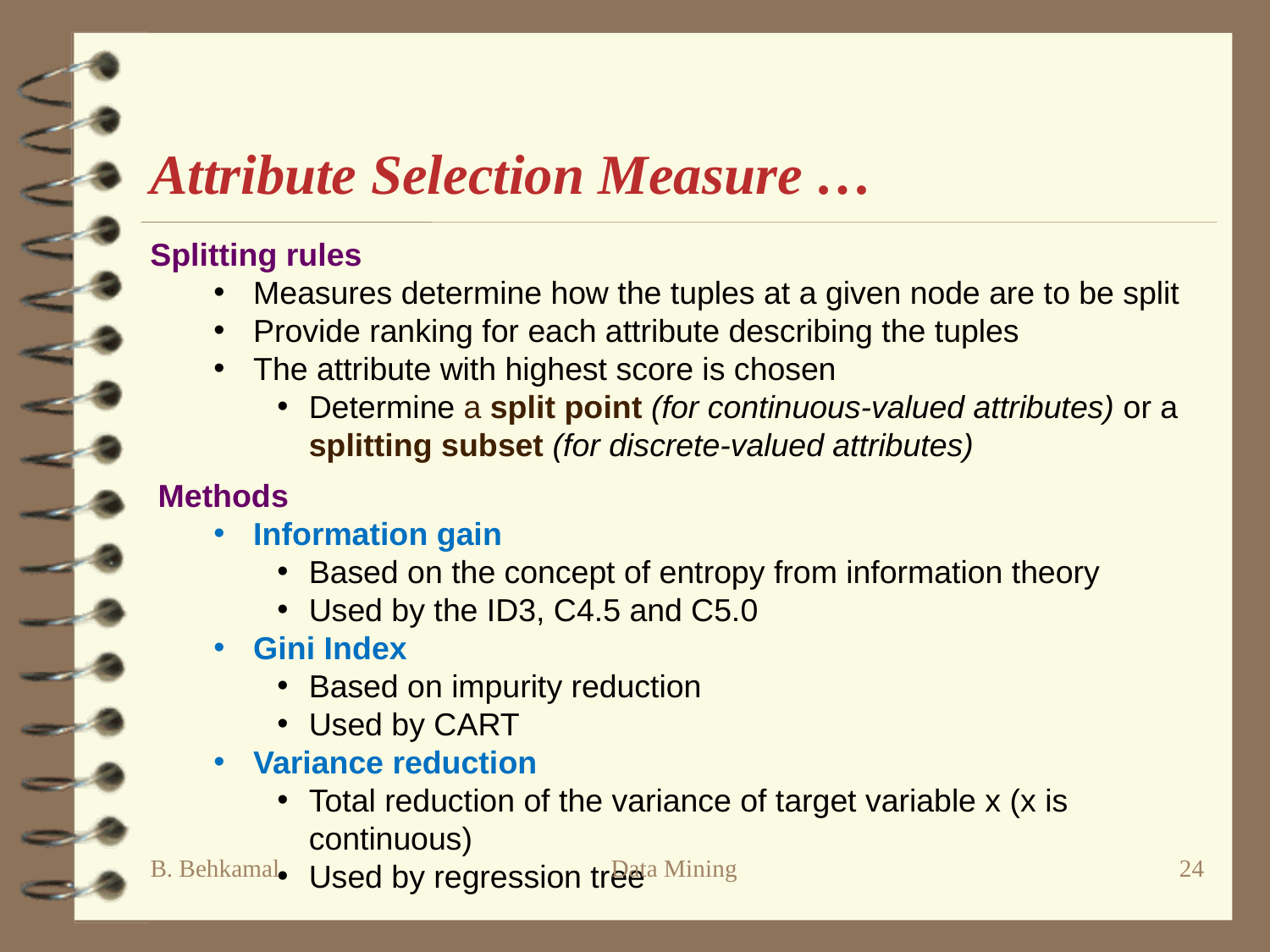

Attribute Selection Measure …
Splitting rules
Measures determine how the tuples at a given node are to be split
Provide ranking for each attribute describing the tuples
The attribute with highest score is chosen
Determine a split point (for continuous-valued attributes) or a splitting subset (for discrete-valued attributes)

Methods
Information gain
Based on the concept of entropy from information theory
Used by the ID3, C4.5 and C5.0
Gini Index
Based on impurity reduction
Used by CART
Variance reduction
Total reduction of the variance of target variable x (x is continuous)
Used by regression tree

B. Behkamal
Data Mining
24